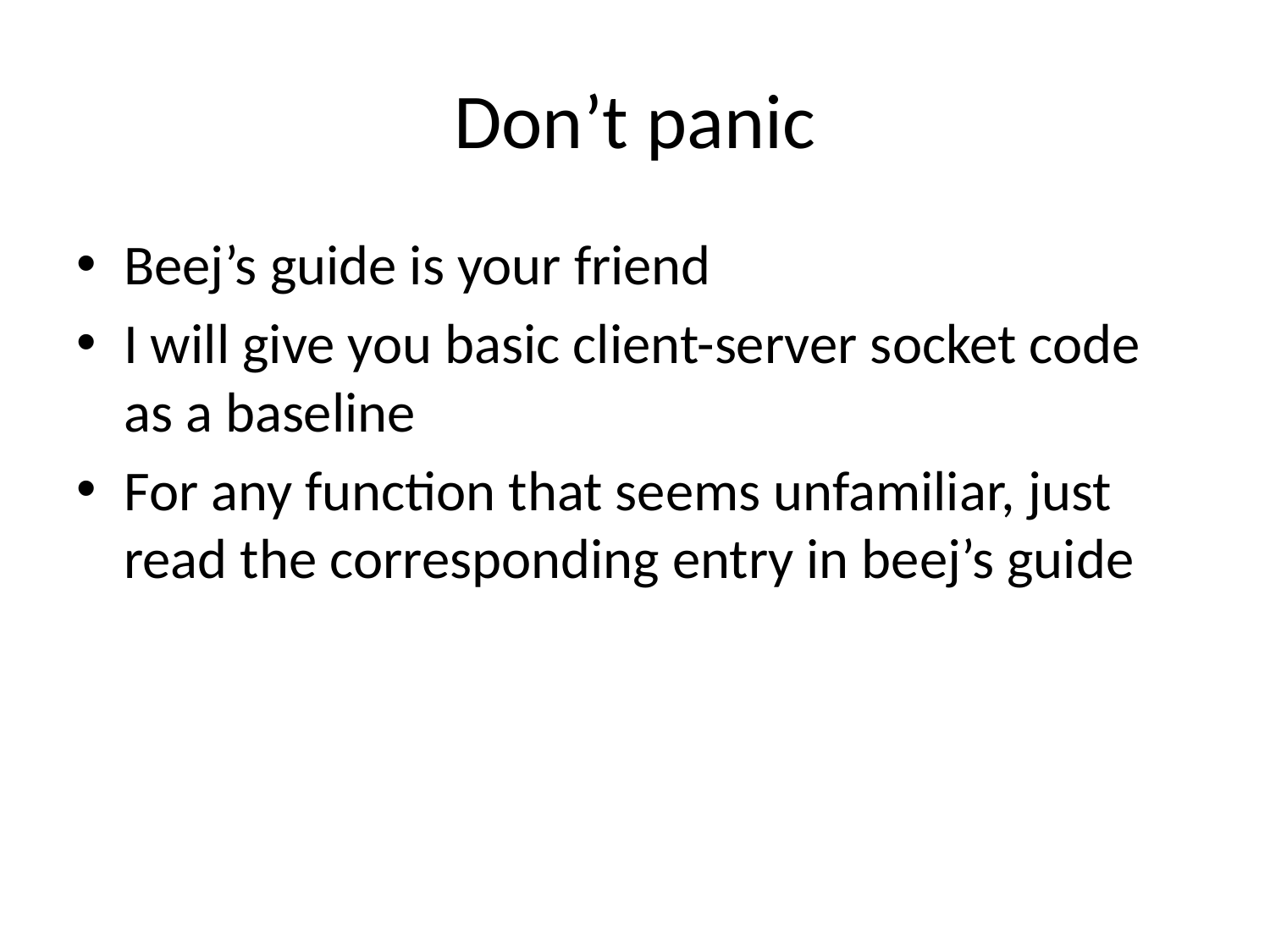

# Don’t panic
Beej’s guide is your friend
I will give you basic client-server socket code as a baseline
For any function that seems unfamiliar, just read the corresponding entry in beej’s guide